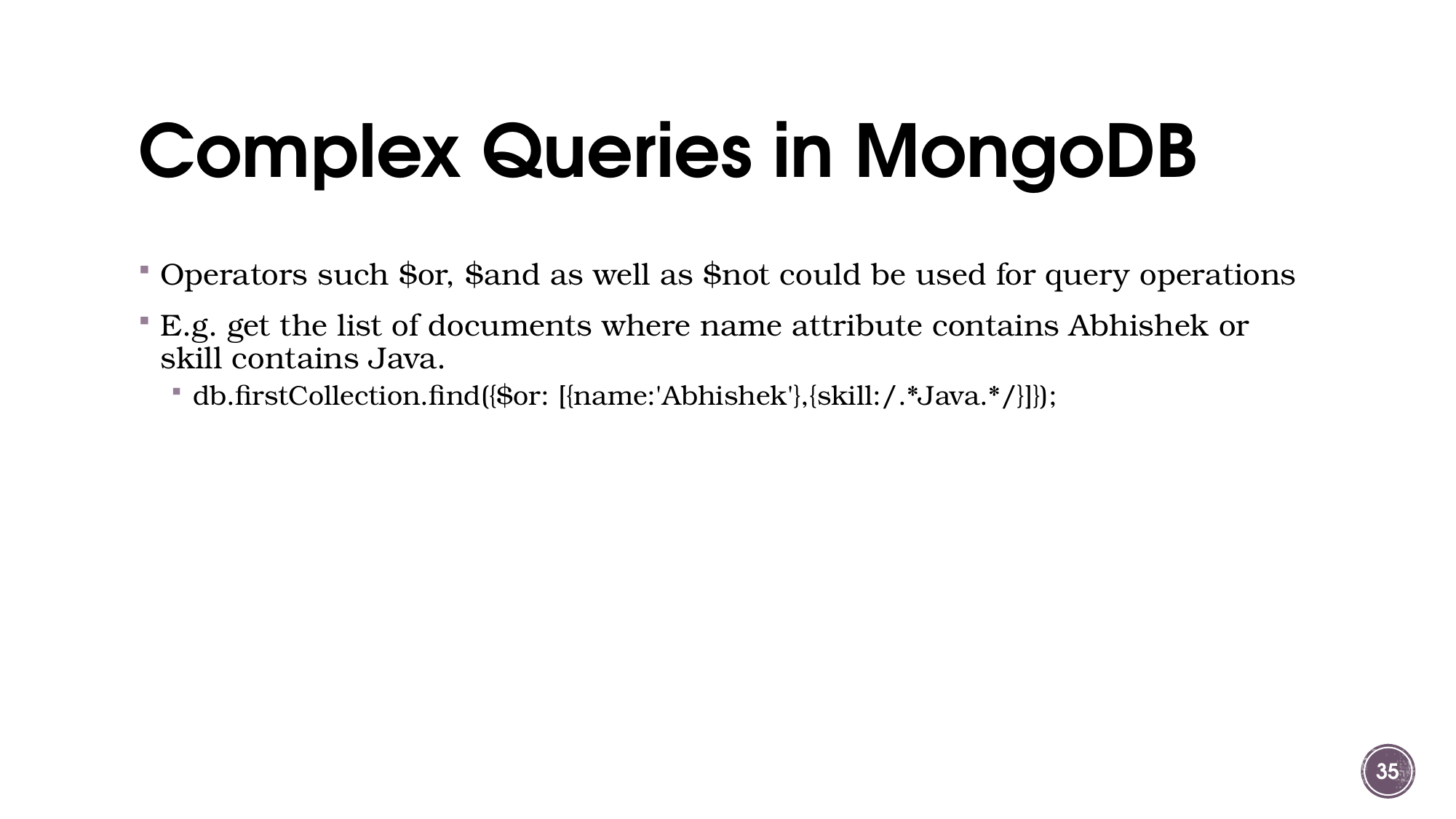

# Complex Queries in MongoDB
Operators such $or, $and as well as $not could be used for query operations
E.g. get the list of documents where name attribute contains Abhishek or skill contains Java.
db.firstCollection.find({$or: [{name:'Abhishek'},{skill:/.*Java.*/}]});

35